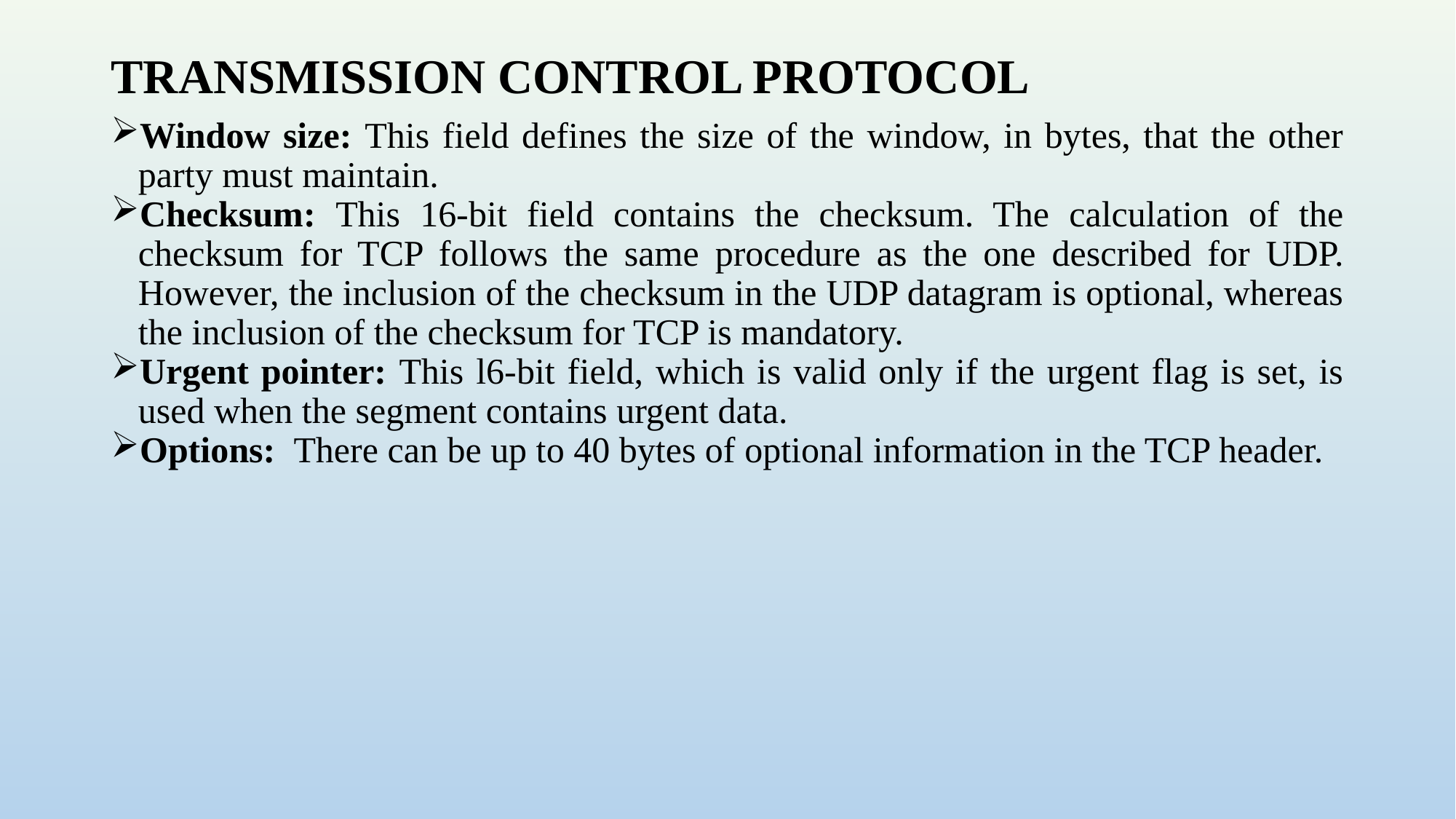

# TRANSMISSION CONTROL PROTOCOL
Window size: This field defines the size of the window, in bytes, that the other party must maintain.
Checksum: This 16-bit field contains the checksum. The calculation of the checksum for TCP follows the same procedure as the one described for UDP. However, the inclusion of the checksum in the UDP datagram is optional, whereas the inclusion of the checksum for TCP is mandatory.
Urgent pointer: This l6-bit field, which is valid only if the urgent flag is set, is used when the segment contains urgent data.
Options:  There can be up to 40 bytes of optional information in the TCP header.